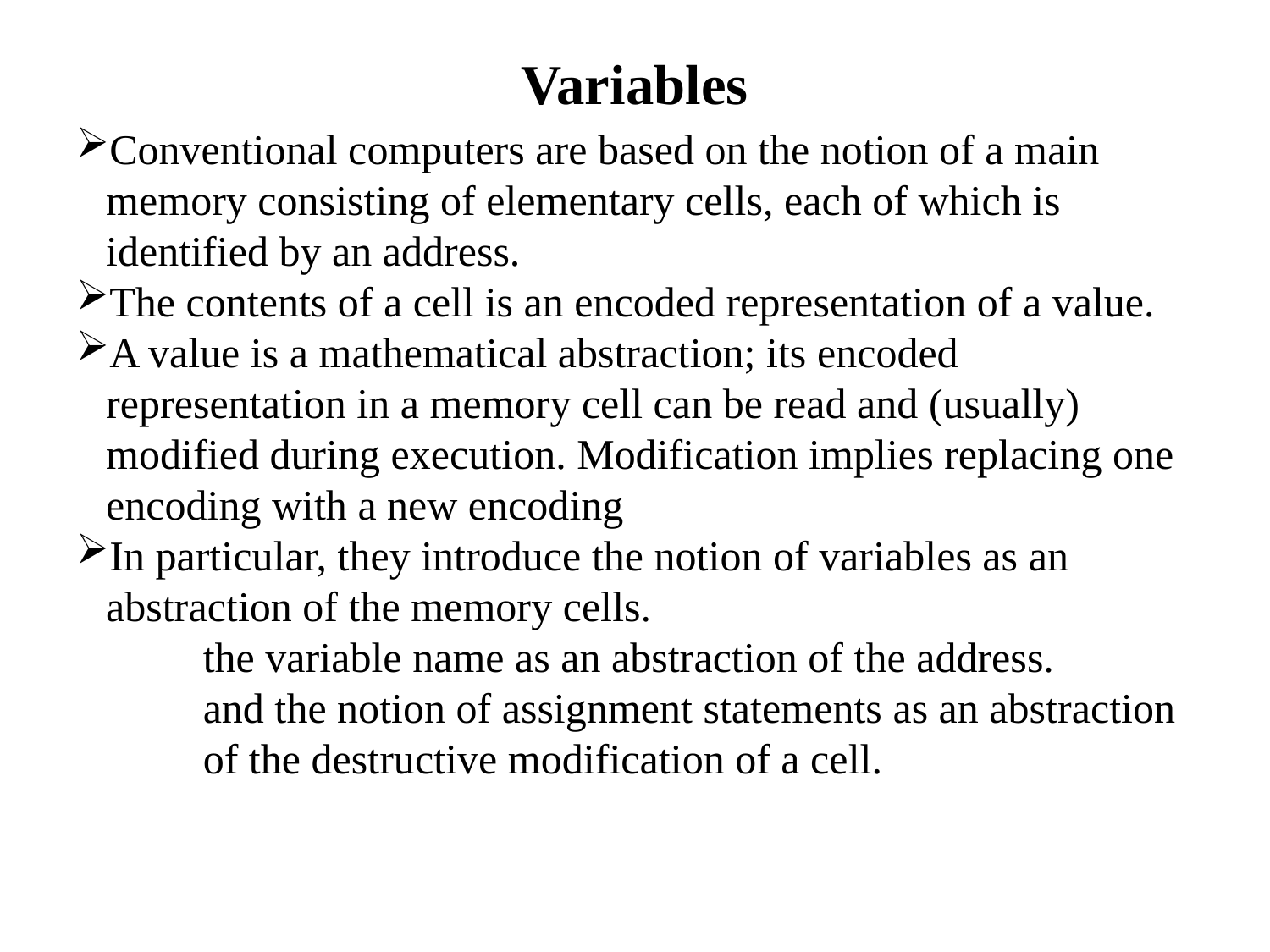

Variables
Conventional computers are based on the notion of a main memory consisting of elementary cells, each of which is identified by an address.
The contents of a cell is an encoded representation of a value.
A value is a mathematical abstraction; its encoded representation in a memory cell can be read and (usually) modified during execution. Modification implies replacing one encoding with a new encoding
In particular, they introduce the notion of variables as an abstraction of the memory cells.
	the variable name as an abstraction of the address.
	and the notion of assignment statements as an abstraction 	of the destructive modification of a cell.